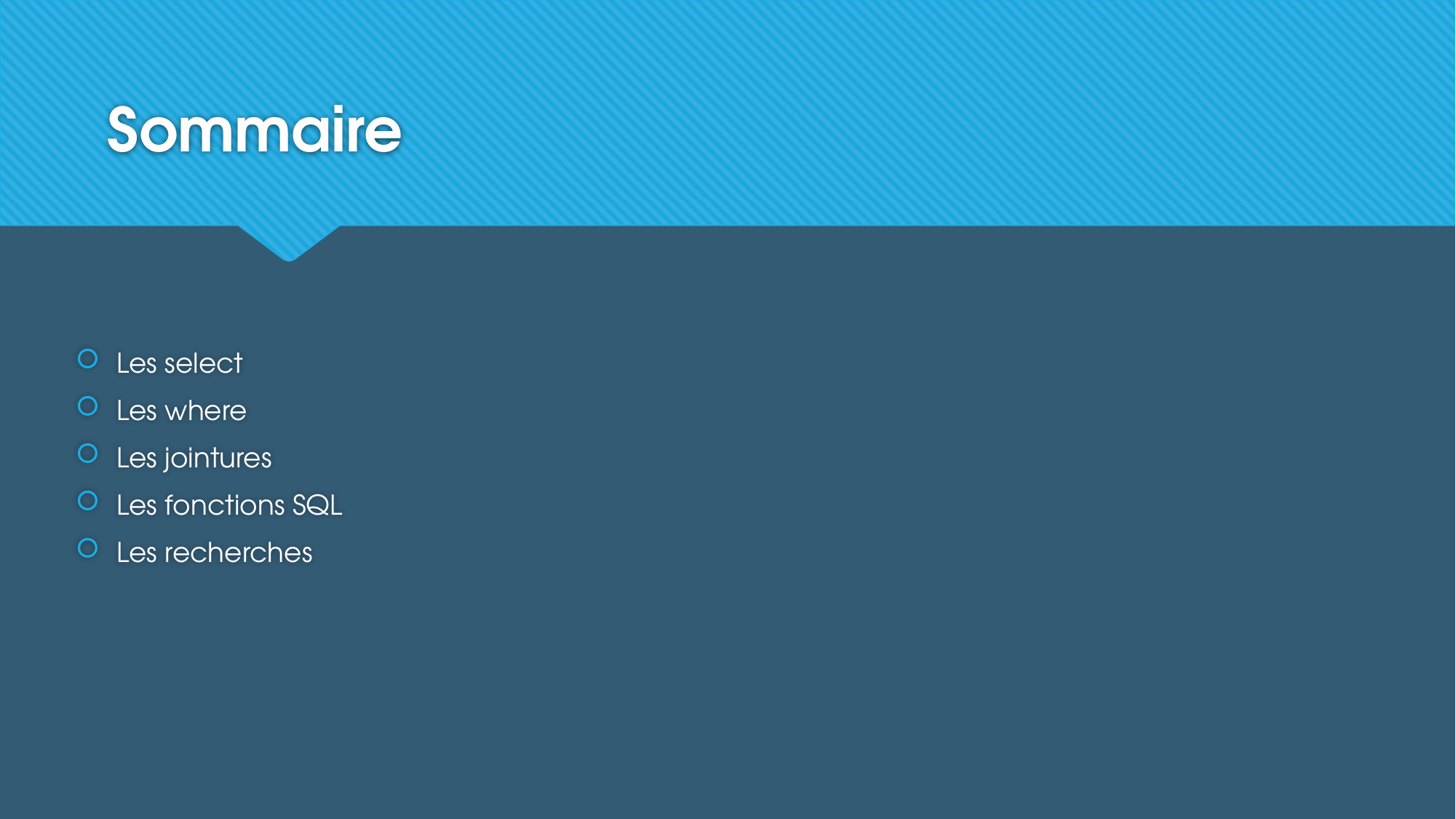

# Sommaire
Les select
Les where
Les jointures
Les fonctions SQL
Les recherches